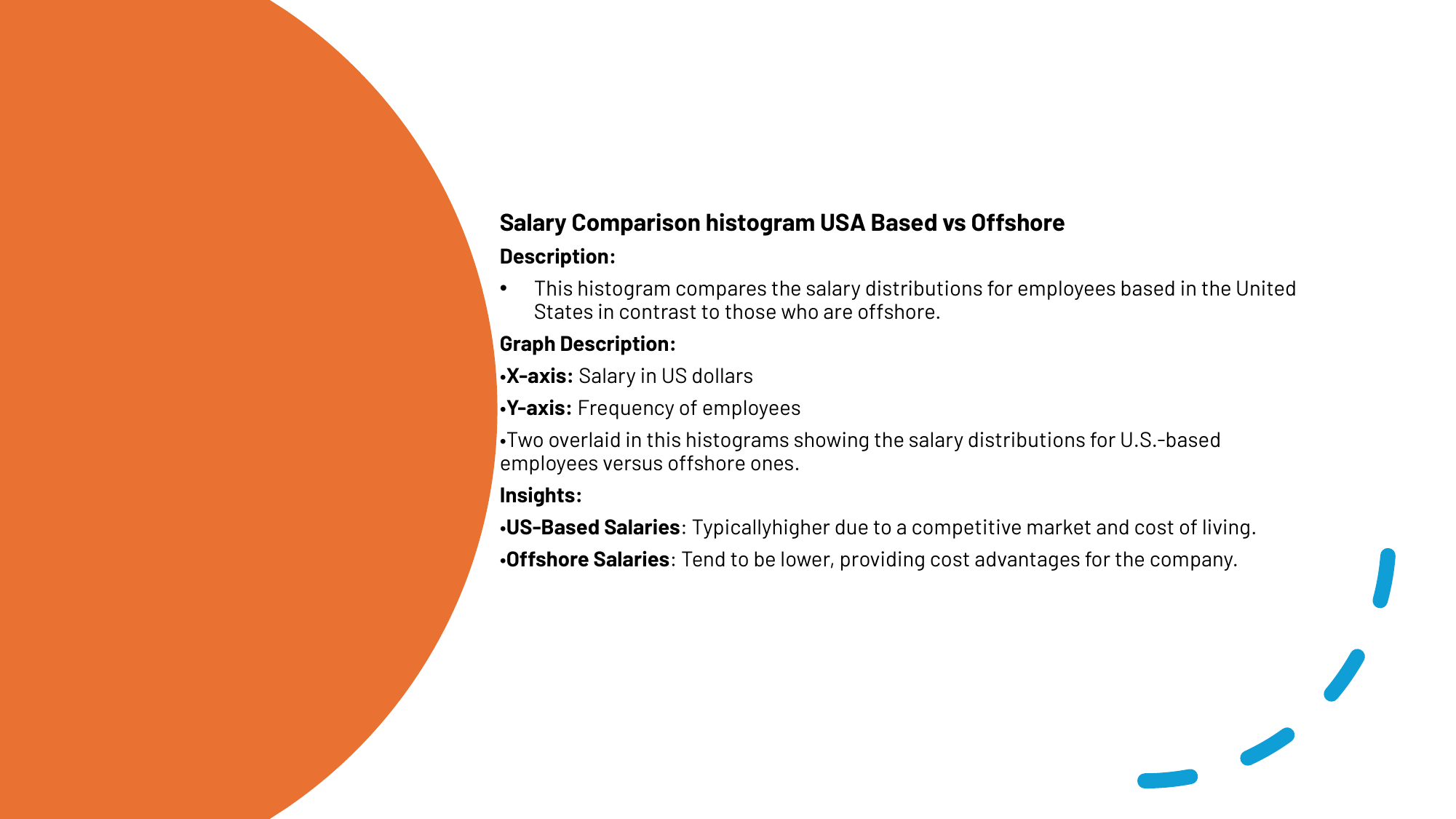

Salary Comparison histogram USA Based vs Offshore
Description:
This histogram compares the salary distributions for employees based in the United States in contrast to those who are offshore.
Graph Description:
•X-axis: Salary in US dollars
•Y-axis: Frequency of employees
•Two overlaid in this histograms showing the salary distributions for U.S.-based employees versus offshore ones.
Insights:
•US-Based Salaries: Typicallyhigher due to a competitive market and cost of living.
•Offshore Salaries: Tend to be lower, providing cost advantages for the company.